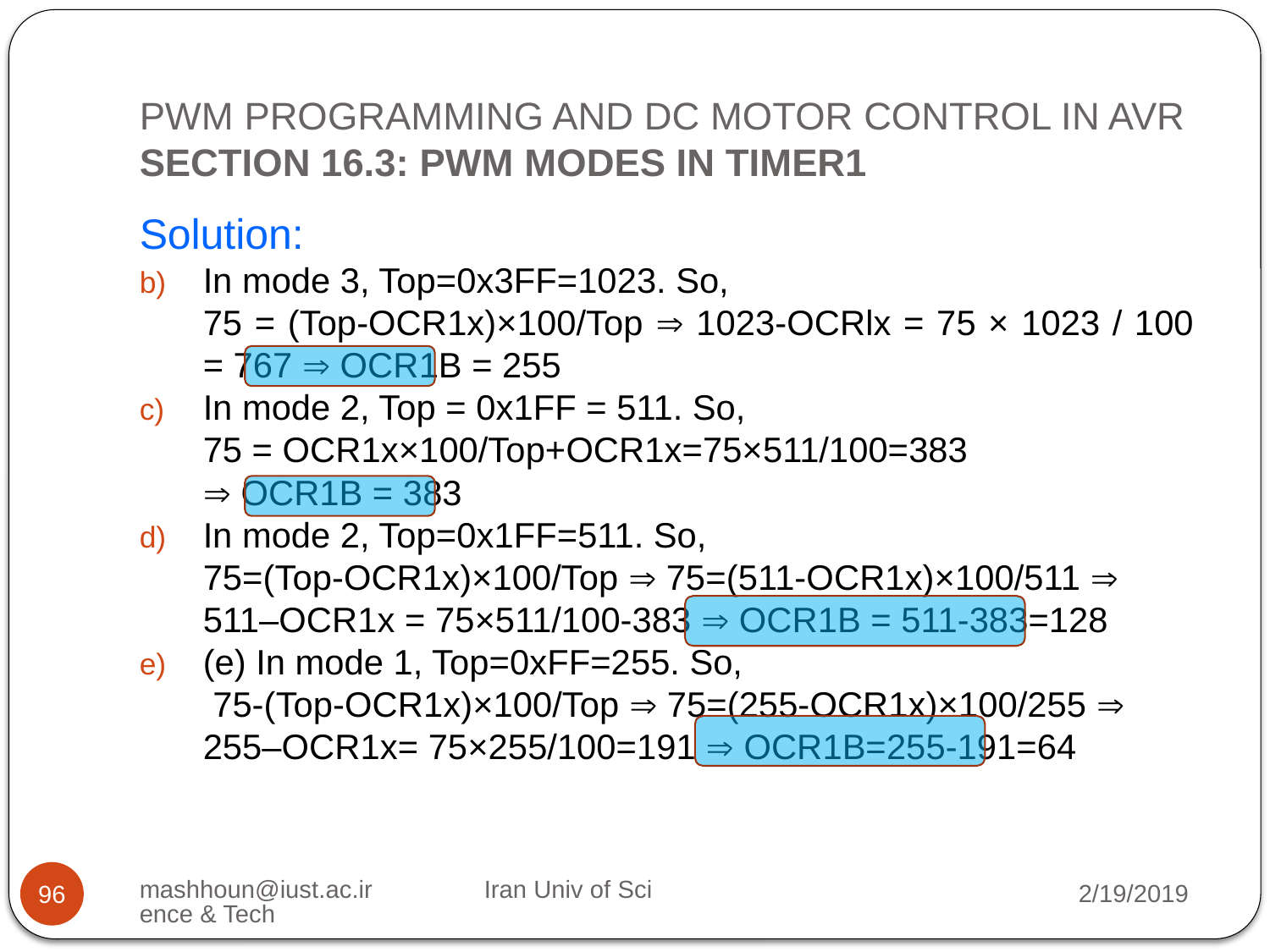

# PWM PROGRAMMING AND DC MOTOR CONTROL IN AVR SECTION 16.3: PWM MODES IN TIMER1
Solution:
In mode 3, Top=0x3FF=1023. So,
75 = (Top-OCR1x)×100/Top ⇒ 1023-OCRlx = 75 × 1023 / 100 = 767 ⇒ OCR1B = 255
In mode 2, Top = 0x1FF = 511. So,
75 = OCR1x×100/Top+OCR1x=75×511/100=383
⇒ OCR1B = 383
In mode 2, Top=0x1FF=511. So,
75=(Top-OCR1x)×100/Top ⇒ 75=(511-OCR1x)×100/511 ⇒
511–OCR1x = 75×511/100-383 ⇒ OCR1B = 511-383=128
(e) In mode 1, Top=0xFF=255. So,
 75-(Top-OCR1x)×100/Top ⇒ 75=(255-OCR1x)×100/255 ⇒
255–OCR1x= 75×255/100=191 ⇒ OCR1B=255-191=64

mashhoun@iust.ac.ir                Iran Univ of Science & Tech
2/19/2019
96